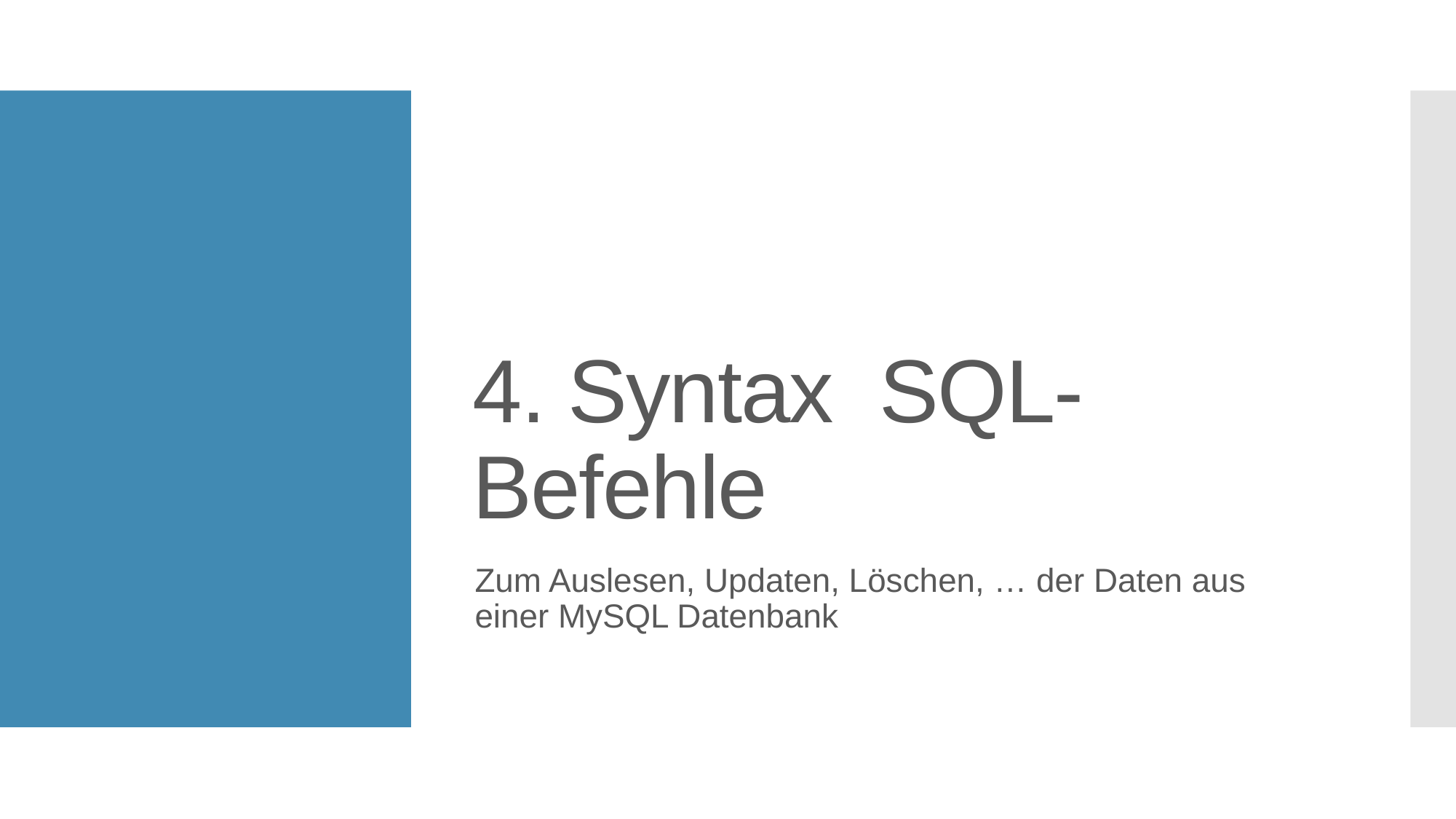

# 4. Syntax  SQL-Befehle
Zum Auslesen, Updaten, Löschen, … der Daten aus einer MySQL Datenbank